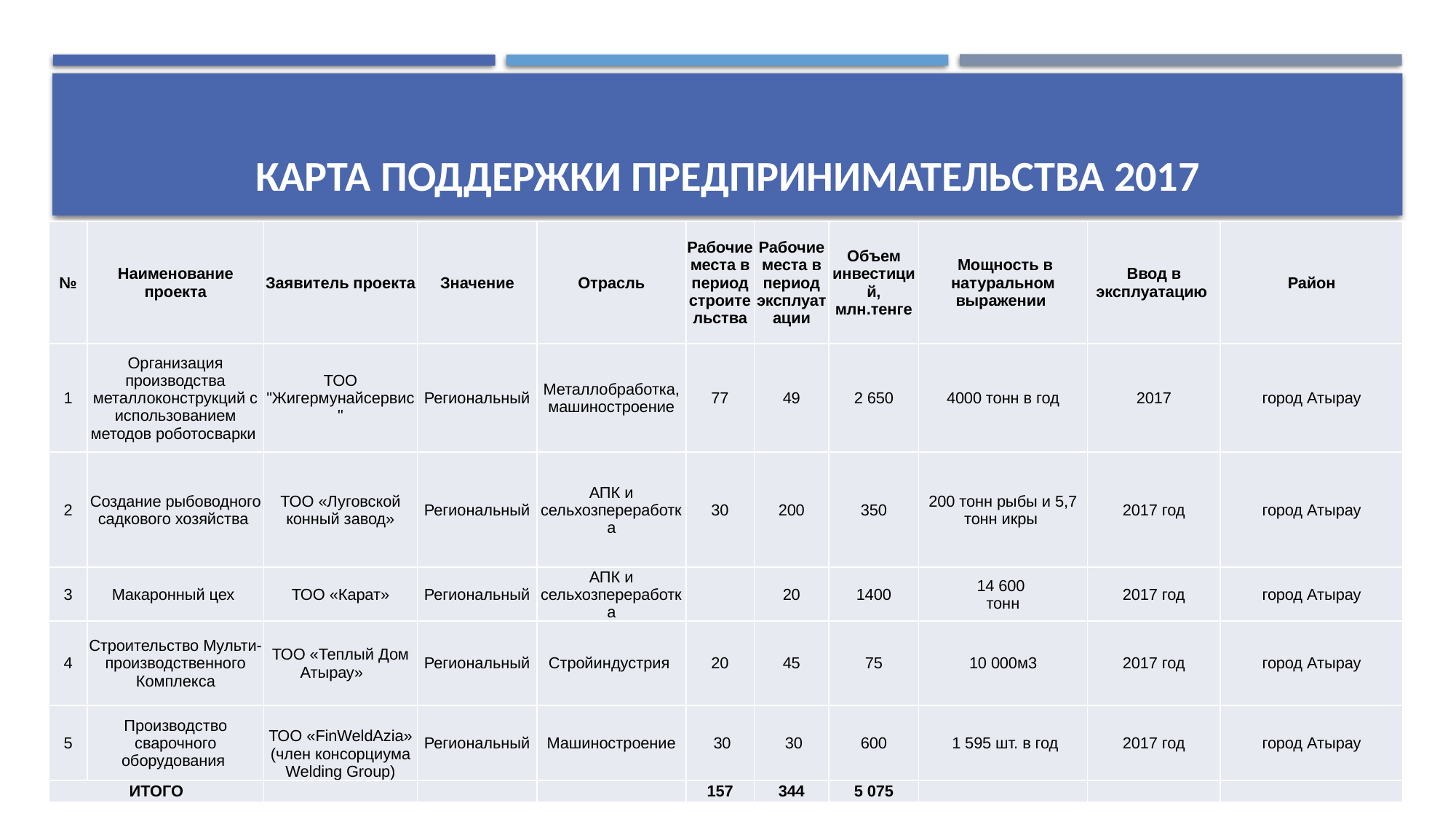

# Карта поддержки предпринимательства 2017
| № | Наименование проекта | Заявитель проекта | Значение | Отрасль | Рабочие места в период строительства | Рабочие места в период эксплуатации | Объем инвестиций, млн.тенге | Мощность в натуральном выражении | Ввод в эксплуатацию | Район |
| --- | --- | --- | --- | --- | --- | --- | --- | --- | --- | --- |
| 1 | Организация производства металлоконструкций с использованием методов роботосварки | ТОО "Жигермунайсервис" | Региональный | Металлобработка, машиностроение | 77 | 49 | 2 650 | 4000 тонн в год | 2017 | город Атырау |
| 2 | Создание рыбоводного садкового хозяйства | ТОО «Луговской конный завод» | Региональный | АПК и сельхозпереработка | 30 | 200 | 350 | 200 тонн рыбы и 5,7 тонн икры | 2017 год | город Атырау |
| 3 | Макаронный цех | ТОО «Карат» | Региональный | АПК и сельхозпереработка |  | 20 | 1400 | 14 600 тонн | 2017 год | город Атырау |
| 4 | Строительство Мульти-производственного Комплекса | ТОО «Теплый Дом Атырау» | Региональный | Стройиндустрия | 20 | 45 | 75 | 10 000м3 | 2017 год | город Атырау |
| 5 | Производство сварочного оборудования | ТОО «FinWeldAzia» (член консорциума Welding Group) | Региональный | Машиностроение | 30 | 30 | 600 | 1 595 шт. в год | 2017 год | город Атырау |
| ИТОГО |  |  |  |  | 157 | 344 | 5 075 |  |  |  |